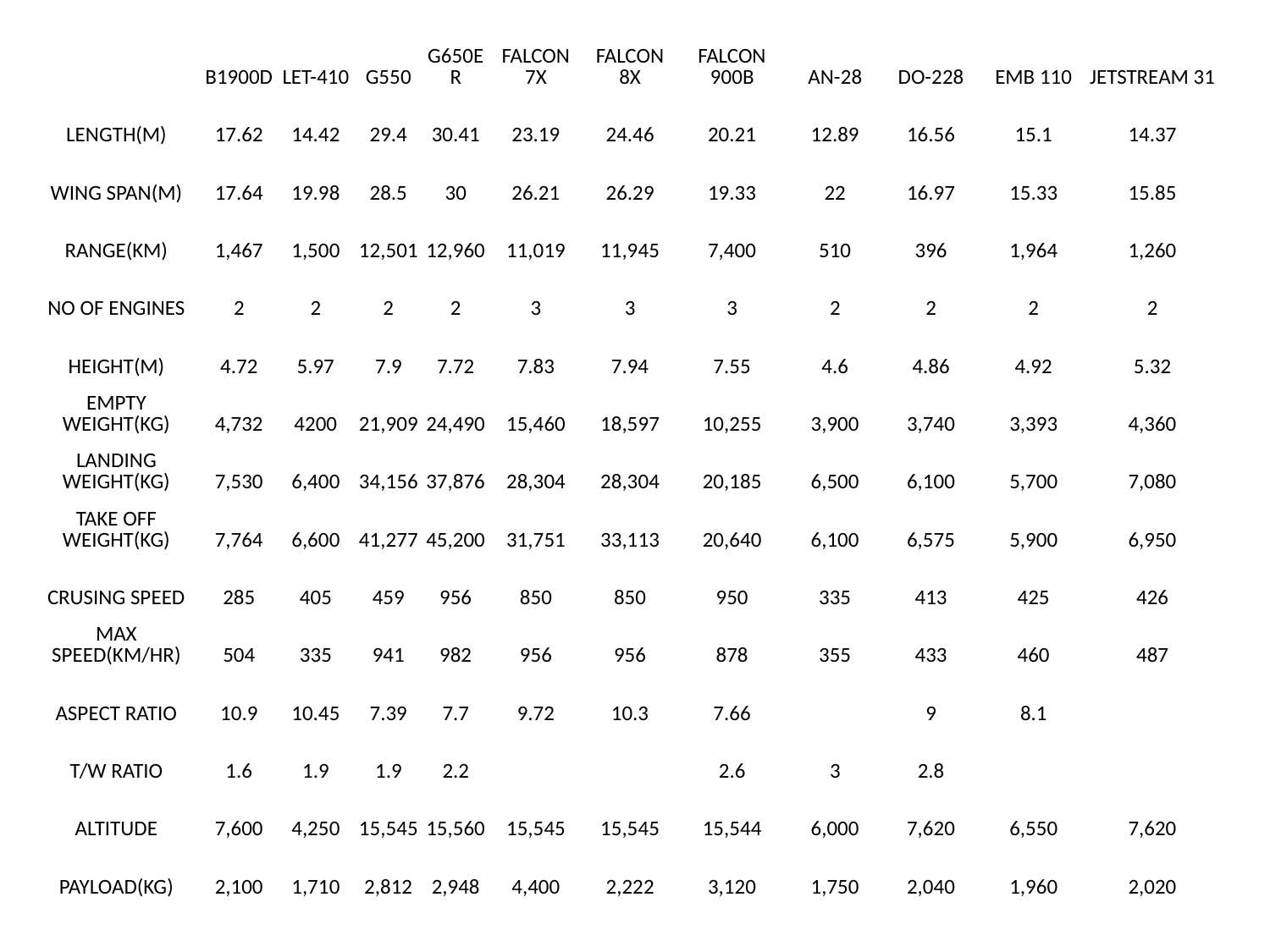

|  | B1900D | LET-410 | G550 | G650ER | FALCON 7X | FALCON 8X | FALCON 900B | AN-28 | DO-228 | EMB 110 | JETSTREAM 31 |
| --- | --- | --- | --- | --- | --- | --- | --- | --- | --- | --- | --- |
| LENGTH(M) | 17.62 | 14.42 | 29.4 | 30.41 | 23.19 | 24.46 | 20.21 | 12.89 | 16.56 | 15.1 | 14.37 |
| WING SPAN(M) | 17.64 | 19.98 | 28.5 | 30 | 26.21 | 26.29 | 19.33 | 22 | 16.97 | 15.33 | 15.85 |
| RANGE(KM) | 1,467 | 1,500 | 12,501 | 12,960 | 11,019 | 11,945 | 7,400 | 510 | 396 | 1,964 | 1,260 |
| NO OF ENGINES | 2 | 2 | 2 | 2 | 3 | 3 | 3 | 2 | 2 | 2 | 2 |
| HEIGHT(M) | 4.72 | 5.97 | 7.9 | 7.72 | 7.83 | 7.94 | 7.55 | 4.6 | 4.86 | 4.92 | 5.32 |
| EMPTY WEIGHT(KG) | 4,732 | 4200 | 21,909 | 24,490 | 15,460 | 18,597 | 10,255 | 3,900 | 3,740 | 3,393 | 4,360 |
| LANDING WEIGHT(KG) | 7,530 | 6,400 | 34,156 | 37,876 | 28,304 | 28,304 | 20,185 | 6,500 | 6,100 | 5,700 | 7,080 |
| TAKE OFF WEIGHT(KG) | 7,764 | 6,600 | 41,277 | 45,200 | 31,751 | 33,113 | 20,640 | 6,100 | 6,575 | 5,900 | 6,950 |
| CRUSING SPEED | 285 | 405 | 459 | 956 | 850 | 850 | 950 | 335 | 413 | 425 | 426 |
| MAX SPEED(KM/HR) | 504 | 335 | 941 | 982 | 956 | 956 | 878 | 355 | 433 | 460 | 487 |
| ASPECT RATIO | 10.9 | 10.45 | 7.39 | 7.7 | 9.72 | 10.3 | 7.66 |  | 9 | 8.1 |  |
| T/W RATIO | 1.6 | 1.9 | 1.9 | 2.2 |  |  | 2.6 | 3 | 2.8 |  |  |
| ALTITUDE | 7,600 | 4,250 | 15,545 | 15,560 | 15,545 | 15,545 | 15,544 | 6,000 | 7,620 | 6,550 | 7,620 |
| PAYLOAD(KG) | 2,100 | 1,710 | 2,812 | 2,948 | 4,400 | 2,222 | 3,120 | 1,750 | 2,040 | 1,960 | 2,020 |